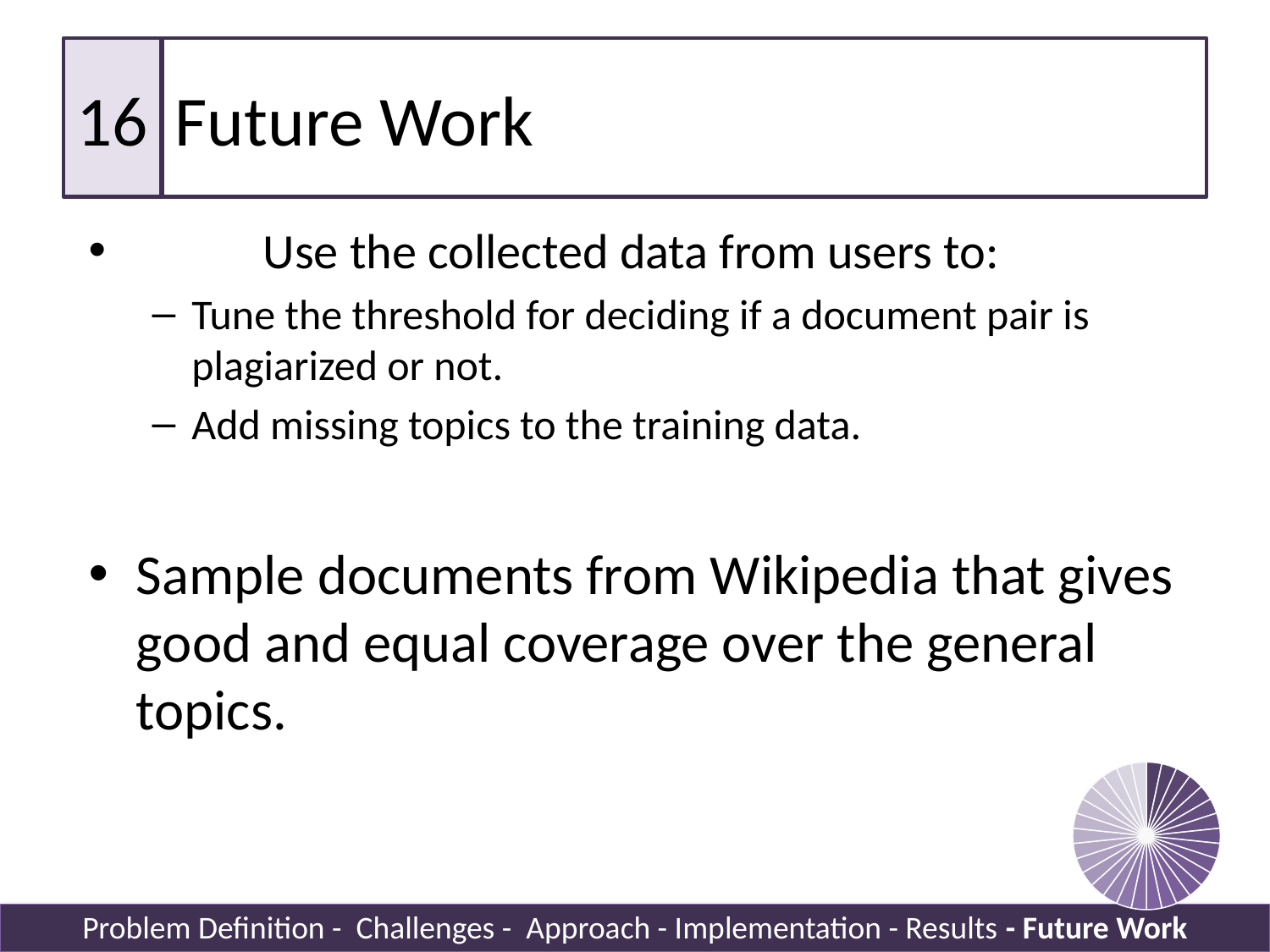

# 16
14
13
12
11
10
9
8
7
6
5
16
Future Work
	Use the collected data from users to:
Tune the threshold for deciding if a document pair is plagiarized or not.
Add missing topics to the training data.

Sample documents from Wikipedia that gives good and equal coverage over the general topics.

### Chart

| Category | Sales |
|---|---|
| 1 | 1.0 |
| 2 | 1.0 |
| 3 | 1.0 |
| 4 | 1.0 |
| 5 | 1.0 |
| 6 | 1.0 |
| 7 | 1.0 |
| 8 | 1.0 |
| 9 | 1.0 |
| 10 | 1.0 |
| 11 | 1.0 |
| 12 | 1.0 |
| 13 | 1.0 |
| 14 | 1.0 |
| 15 | 1.0 |
| 16 | 1.0 |
| 17 | 1.0 |
| 18 | 1.0 |
| 19 | 1.0 |
| 20 | 1.0 |
| 21 | 1.0 |
| 22 | 1.0 |
| 23 | 1.0 |
| 24 | 1.0 |
| 25 | 1.0 |
| 26 | 1.0 |
| 27 | 1.0 |
| 28 | 1.0 |
| 29 | 1.0 |
| 30 | 1.0 |
Problem Definition -  Challenges -  Approach - Implementation - Results - Future Work